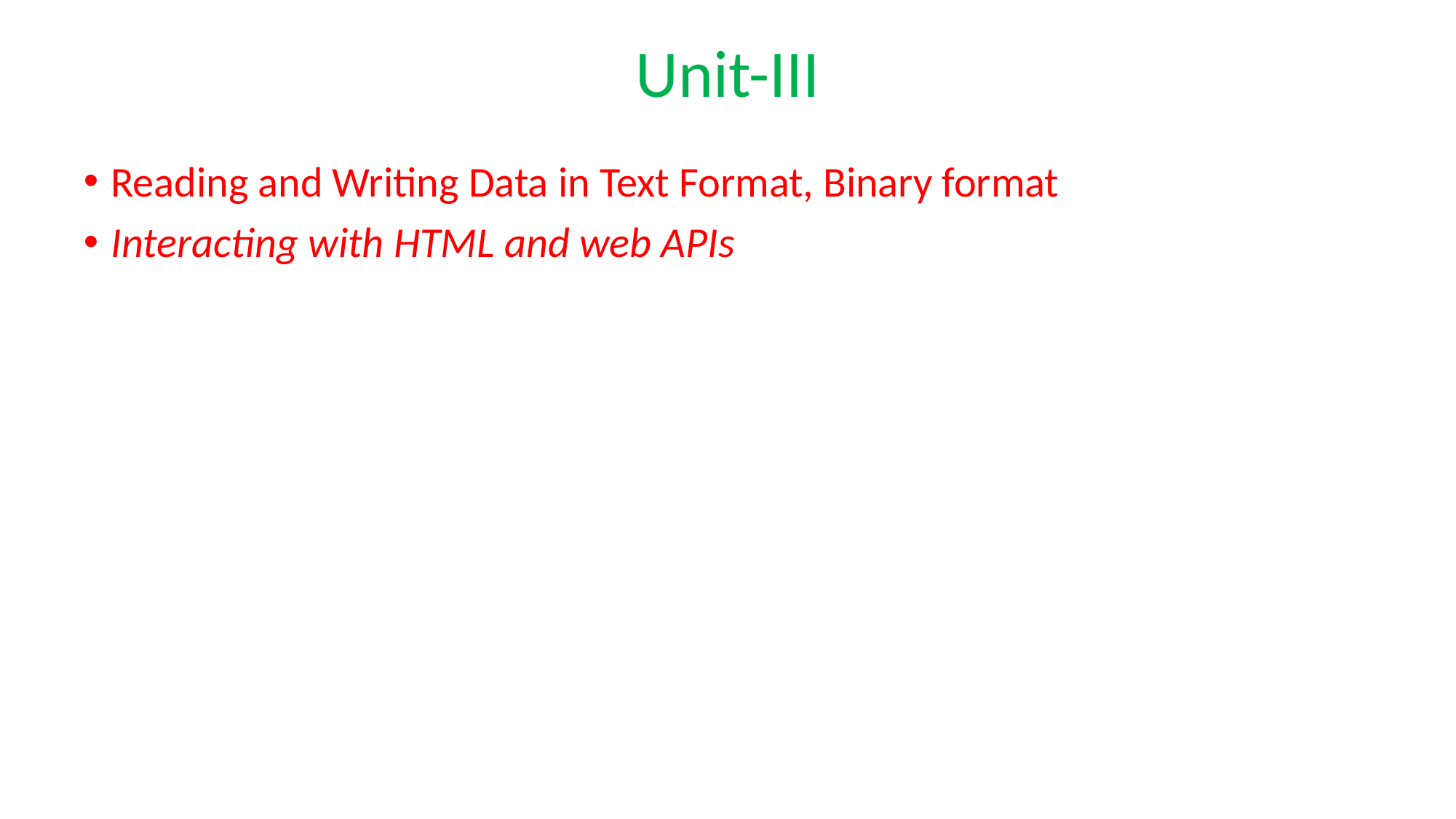

# Unit-III
Reading and Writing Data in Text Format, Binary format
Interacting with HTML and web APIs